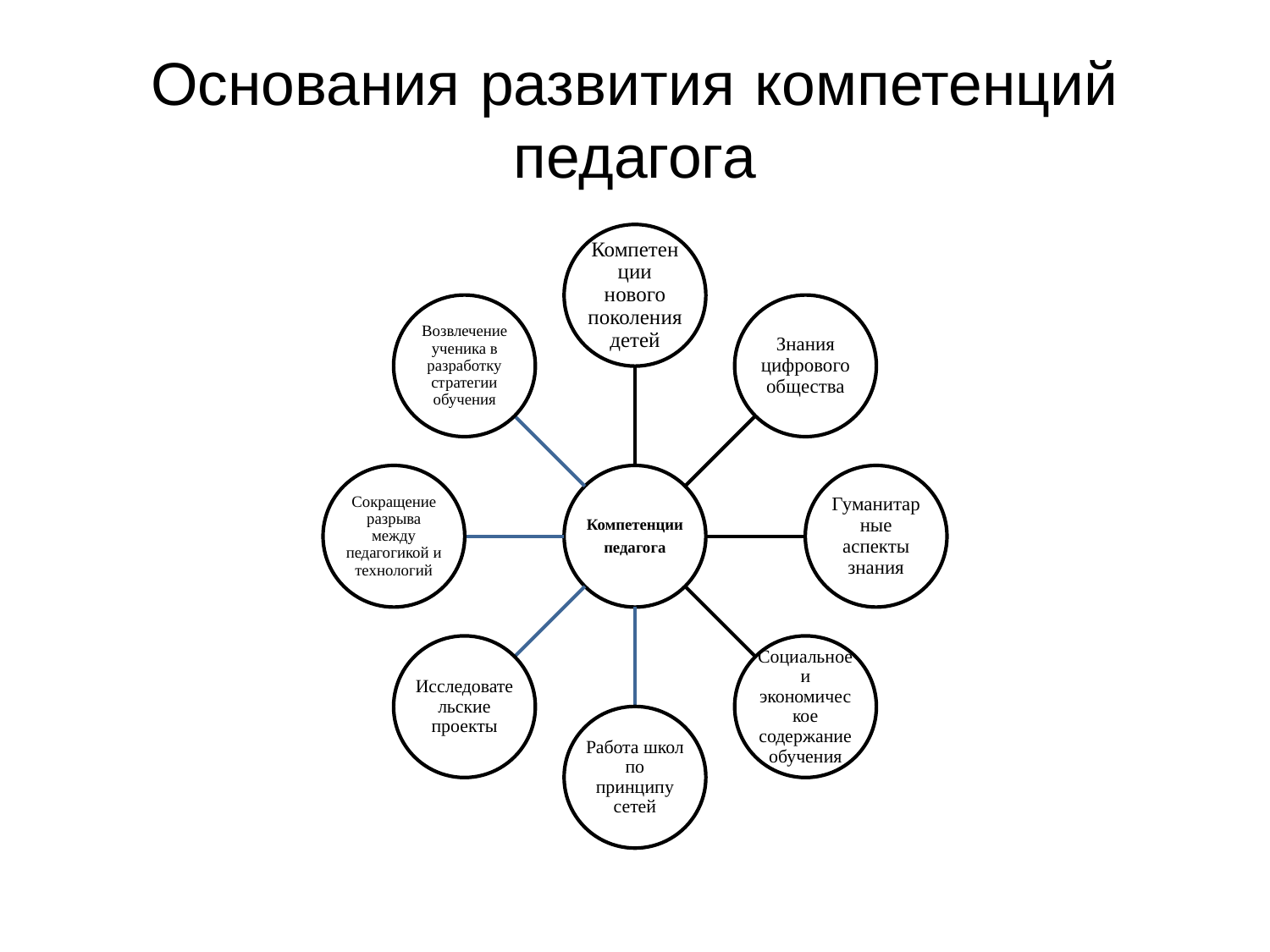

# Основания развития компетенций педагога
Компетенции
педагога

Компетенции нового поколения детей

Знания цифрового общества

Гуманитарные аспекты знания

Социальное и экономическое содержание обучения

Работа школ по принципу сетей

Исследовательские проекты

Сокращение разрыва между педагогикой и технологий

Возвлечение ученика в разработку стратегии обучения